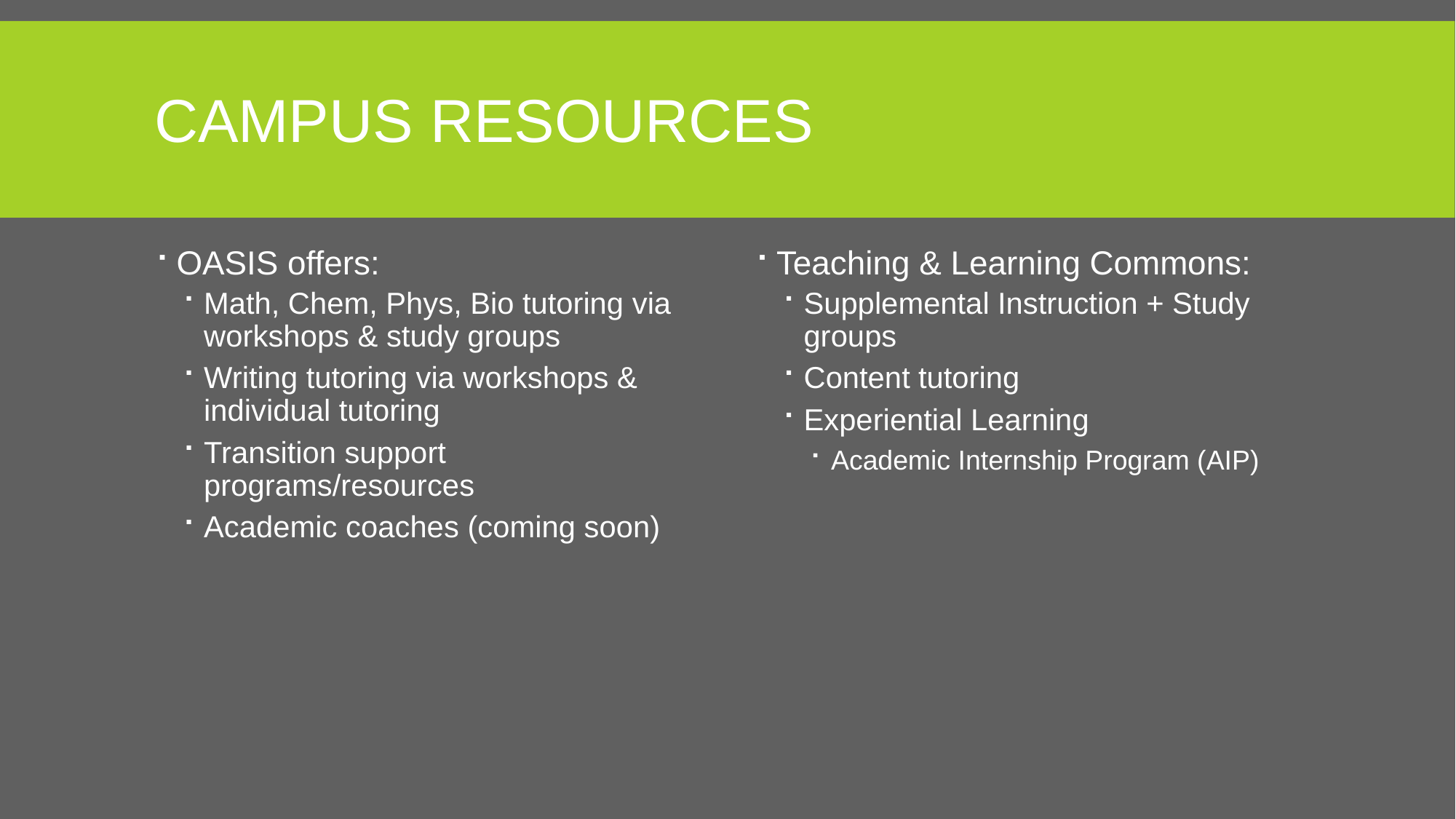

# Campus Resources
OASIS offers:
Math, Chem, Phys, Bio tutoring via workshops & study groups
Writing tutoring via workshops & individual tutoring
Transition support programs/resources
Academic coaches (coming soon)
Teaching & Learning Commons:
Supplemental Instruction + Study groups
Content tutoring
Experiential Learning
Academic Internship Program (AIP)